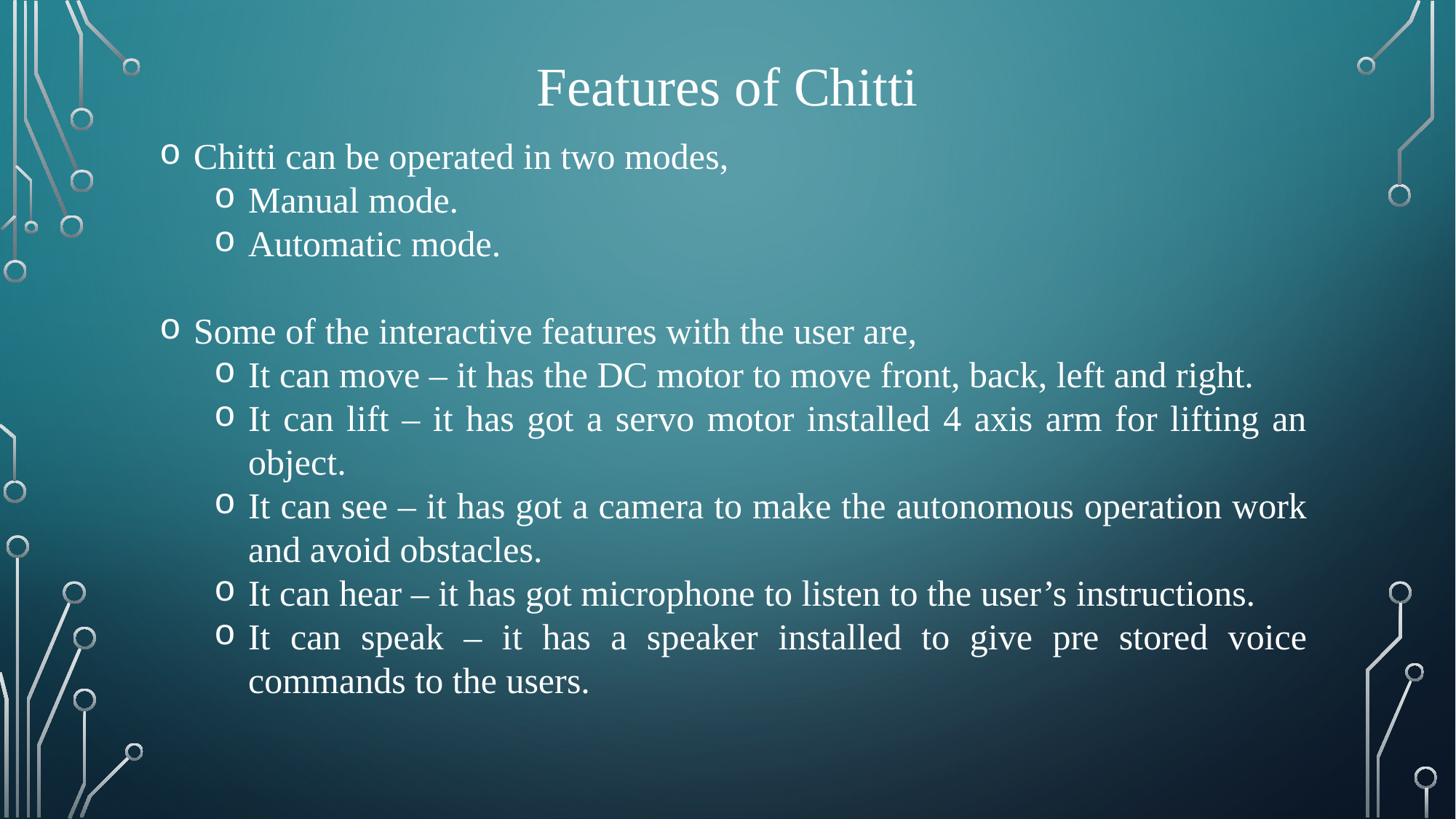

# Features of Chitti
Chitti can be operated in two modes,
Manual mode.
Automatic mode.

Some of the interactive features with the user are,
It can move – it has the DC motor to move front, back, left and right.
It can lift – it has got a servo motor installed 4 axis arm for lifting an object.
It can see – it has got a camera to make the autonomous operation work and avoid obstacles.
It can hear – it has got microphone to listen to the user’s instructions.
It can speak – it has a speaker installed to give pre stored voice commands to the users.